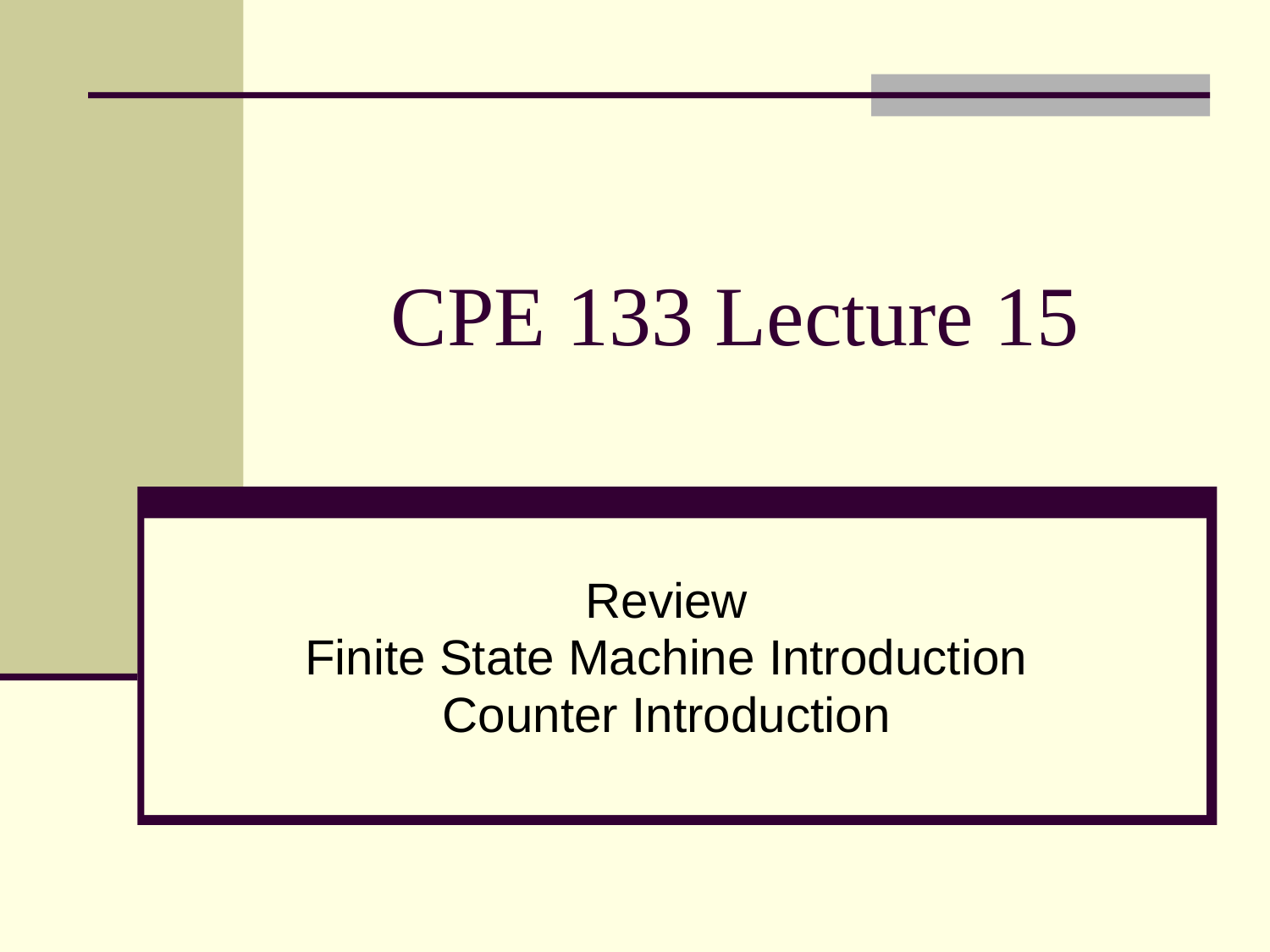

# CPE 133 Lecture 15
Review
Finite State Machine Introduction
Counter Introduction